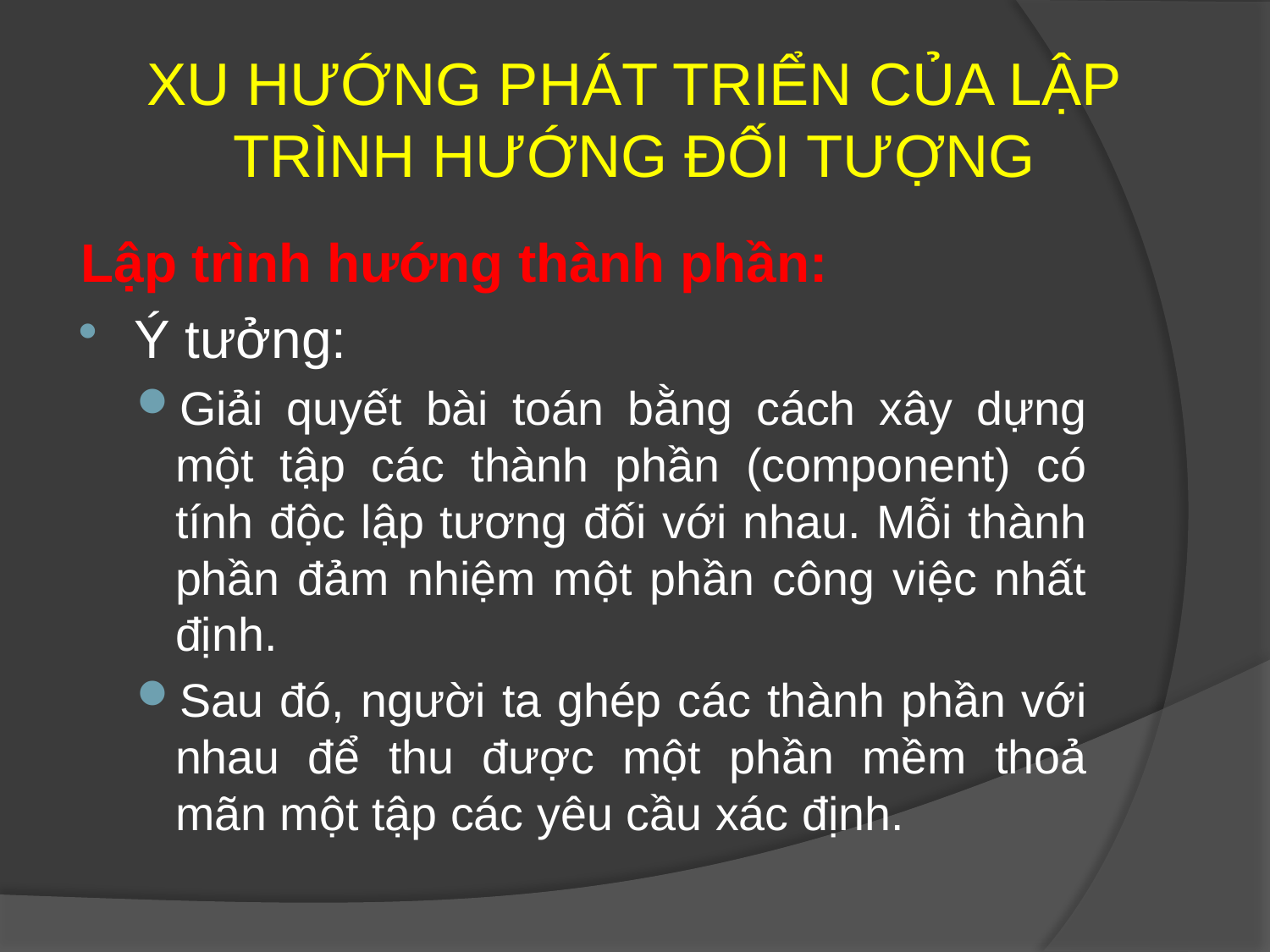

# XU HƯỚNG PHÁT TRIỂN CỦA LẬP TRÌNH HƯỚNG ĐỐI TƯỢNG
Lập trình hướng thành phần:
Ý tưởng:
Giải quyết bài toán bằng cách xây dựng một tập các thành phần (component) có tính độc lập tương đối với nhau. Mỗi thành phần đảm nhiệm một phần công việc nhất định.
Sau đó, người ta ghép các thành phần với nhau để thu được một phần mềm thoả mãn một tập các yêu cầu xác định.